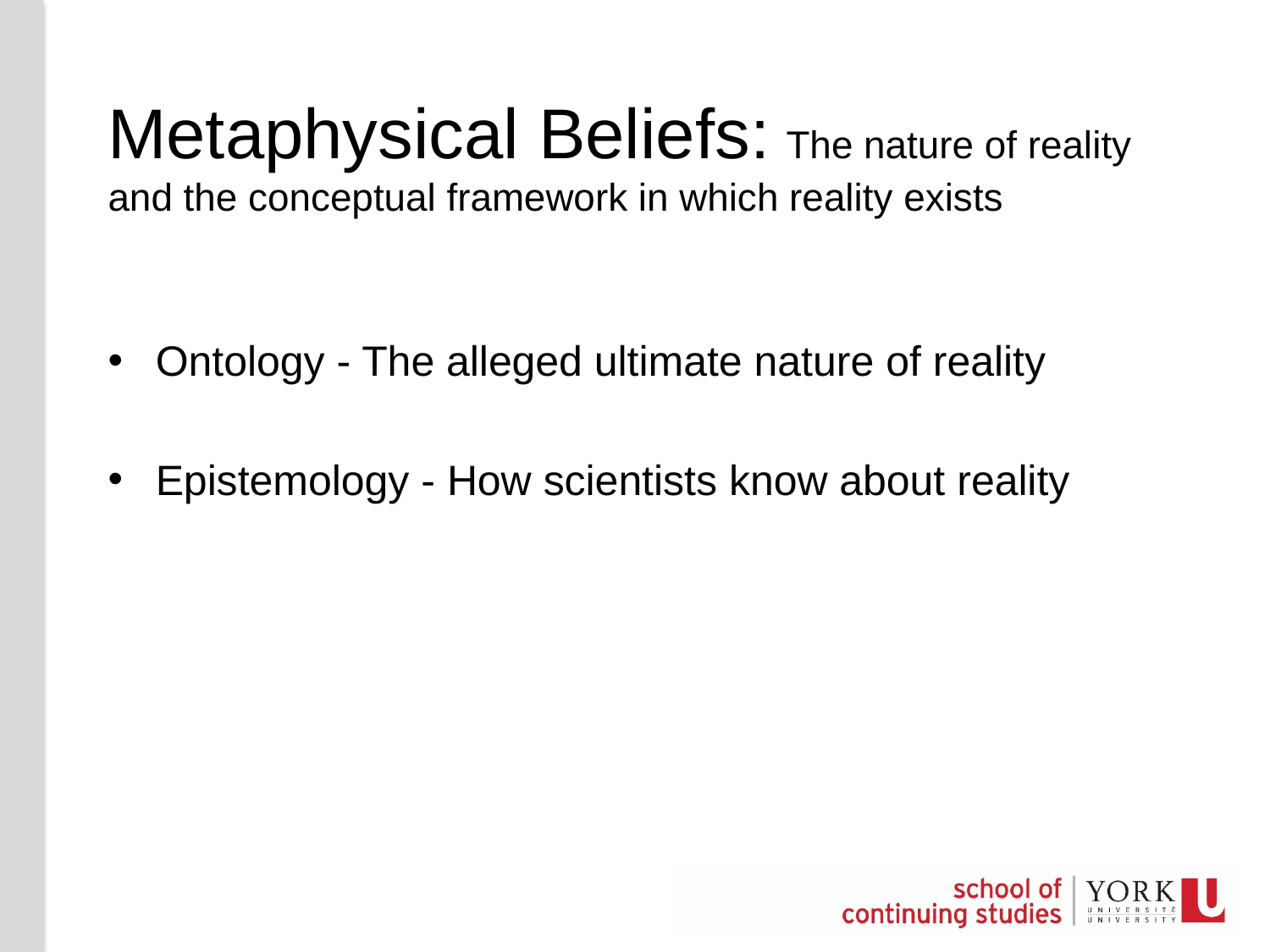

# Metaphysical Beliefs: The nature of reality and the conceptual framework in which reality exists
Ontology - The alleged ultimate nature of reality

Epistemology - How scientists know about reality